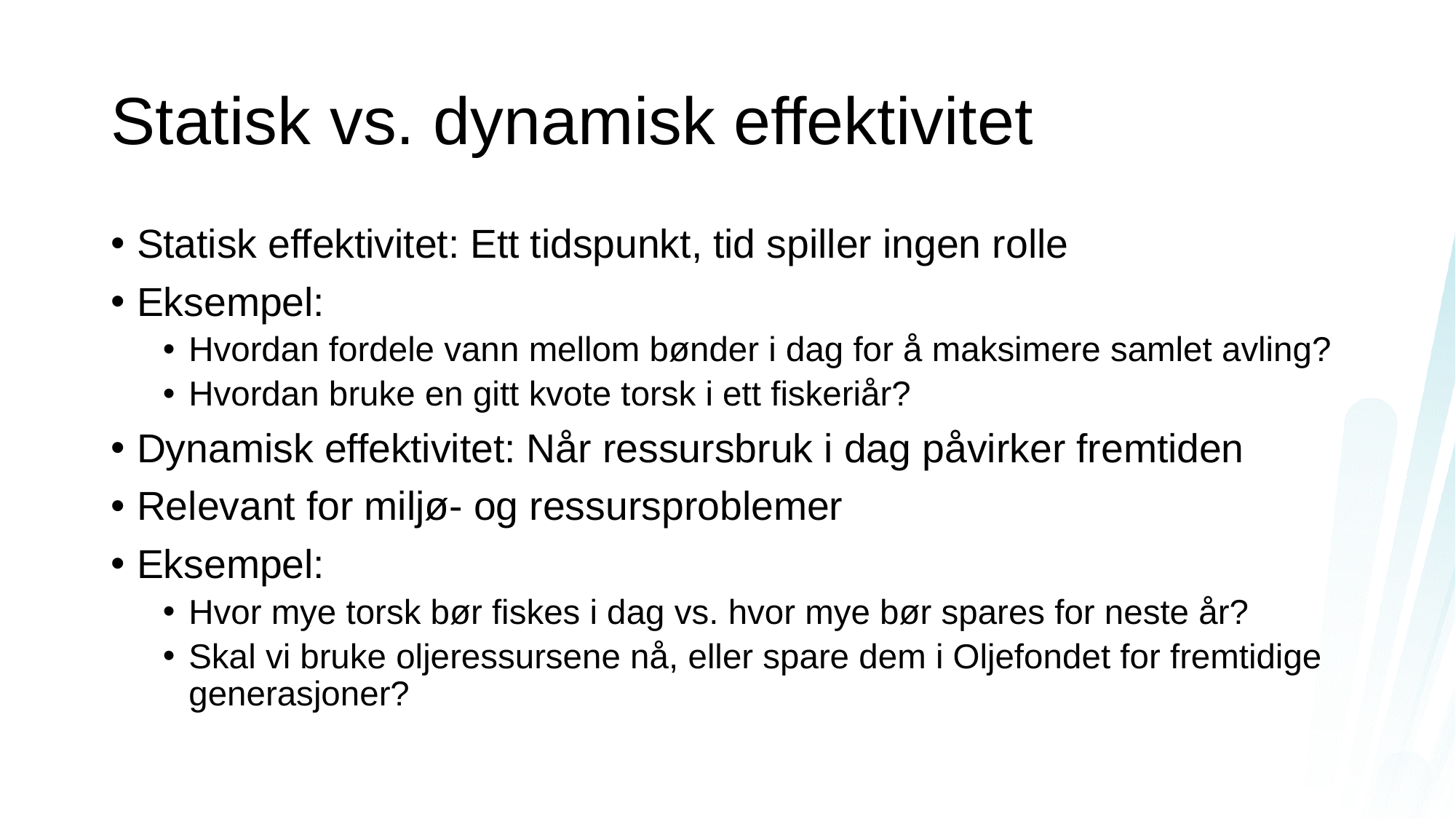

# Statisk vs. dynamisk effektivitet
Statisk effektivitet: Ett tidspunkt, tid spiller ingen rolle
Eksempel:
Hvordan fordele vann mellom bønder i dag for å maksimere samlet avling?
Hvordan bruke en gitt kvote torsk i ett fiskeriår?
Dynamisk effektivitet: Når ressursbruk i dag påvirker fremtiden
Relevant for miljø- og ressursproblemer
Eksempel:
Hvor mye torsk bør fiskes i dag vs. hvor mye bør spares for neste år?
Skal vi bruke oljeressursene nå, eller spare dem i Oljefondet for fremtidige generasjoner?